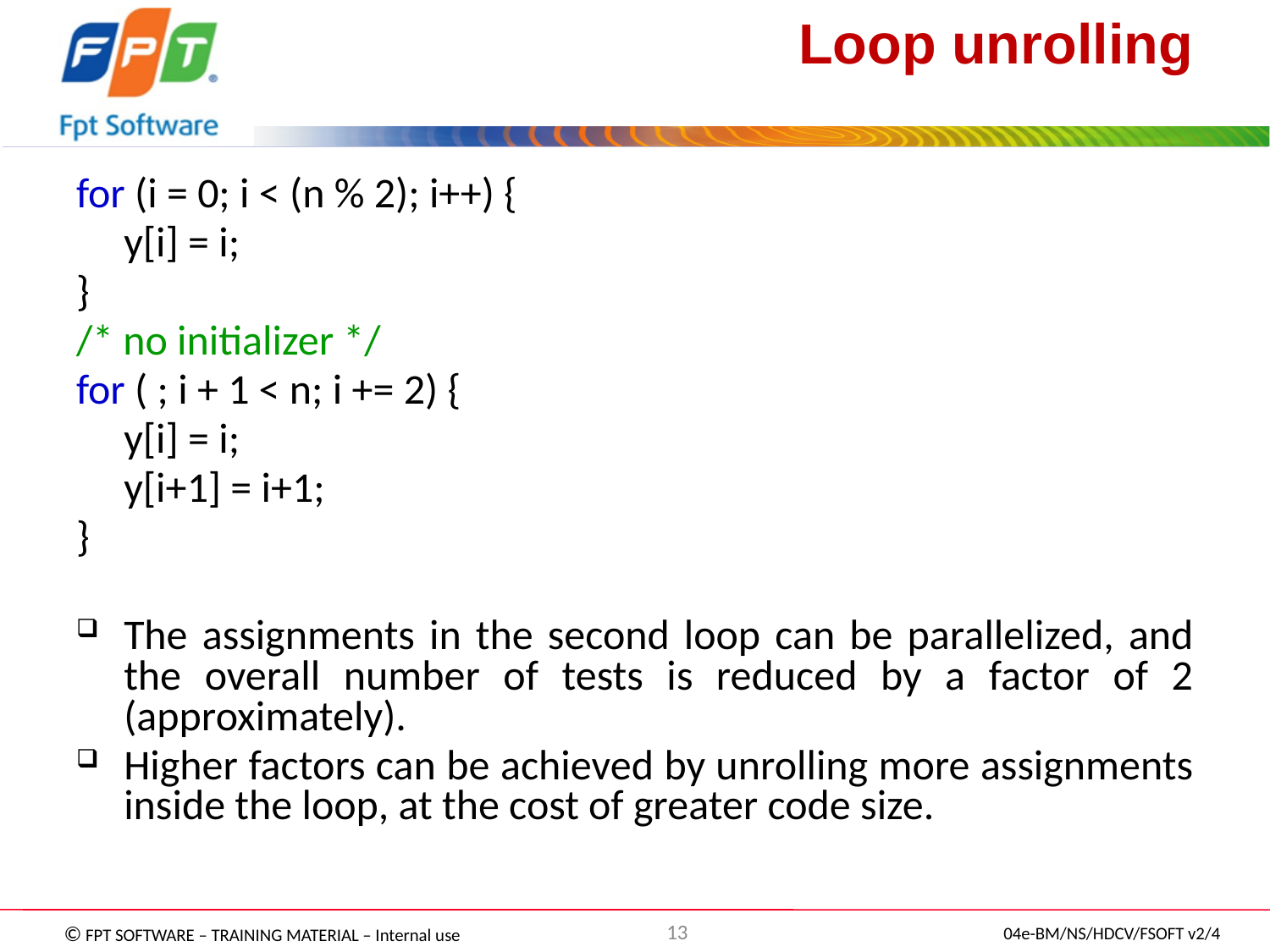

# Loop unrolling
for (i = 0; i < (n % 2); i++) {
	y[i] = i;
}
/* no initializer */
for ( ; i + 1 < n; i += 2) {
	y[i] = i;
	y[i+1] = i+1;
}

The assignments in the second loop can be parallelized, and the overall number of tests is reduced by a factor of 2 (approximately).
Higher factors can be achieved by unrolling more assignments inside the loop, at the cost of greater code size.
13